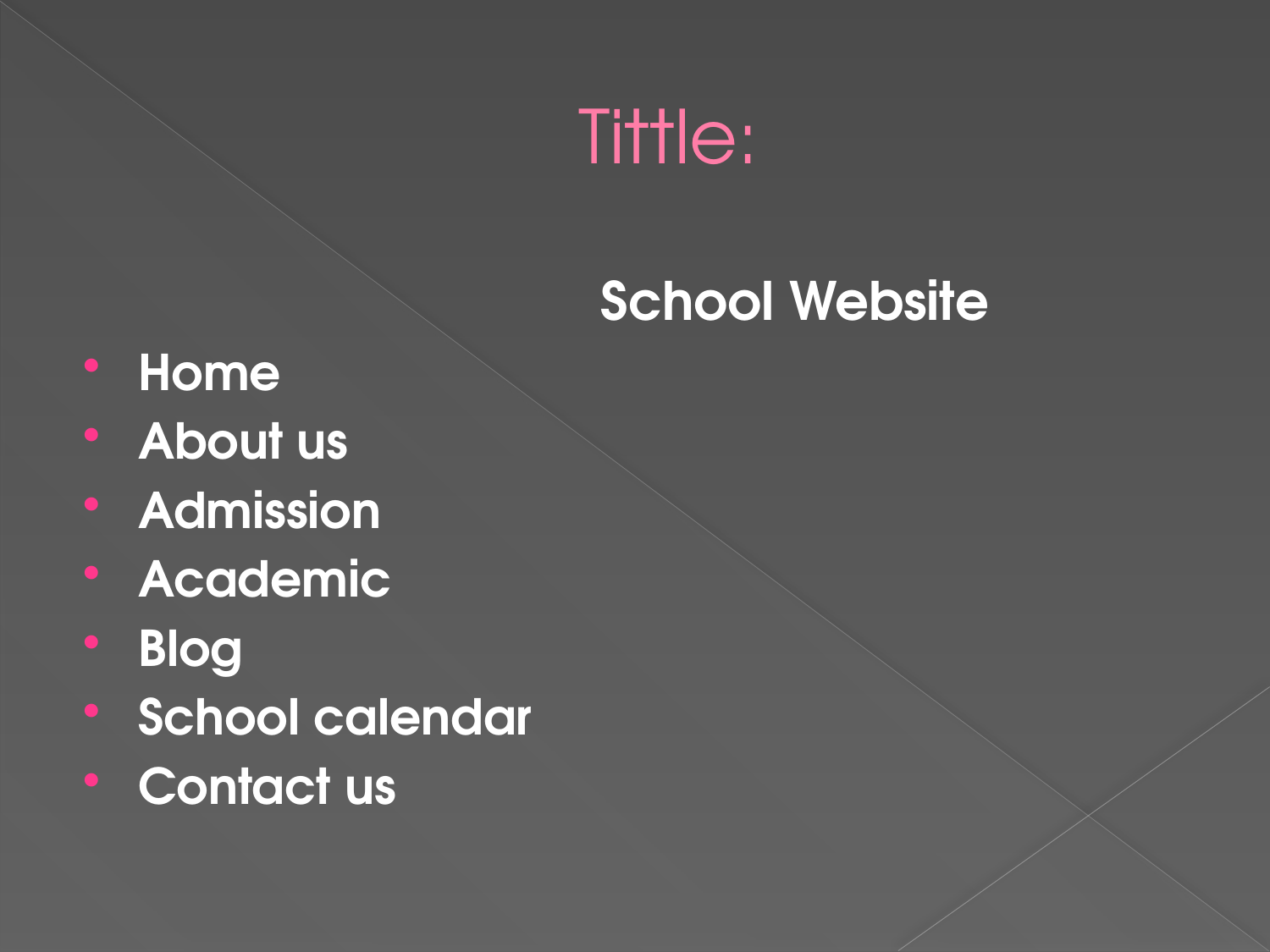

# Tittle:
                     School Website
Home
About us
Admission
Academic
Blog
School calendar
Contact us